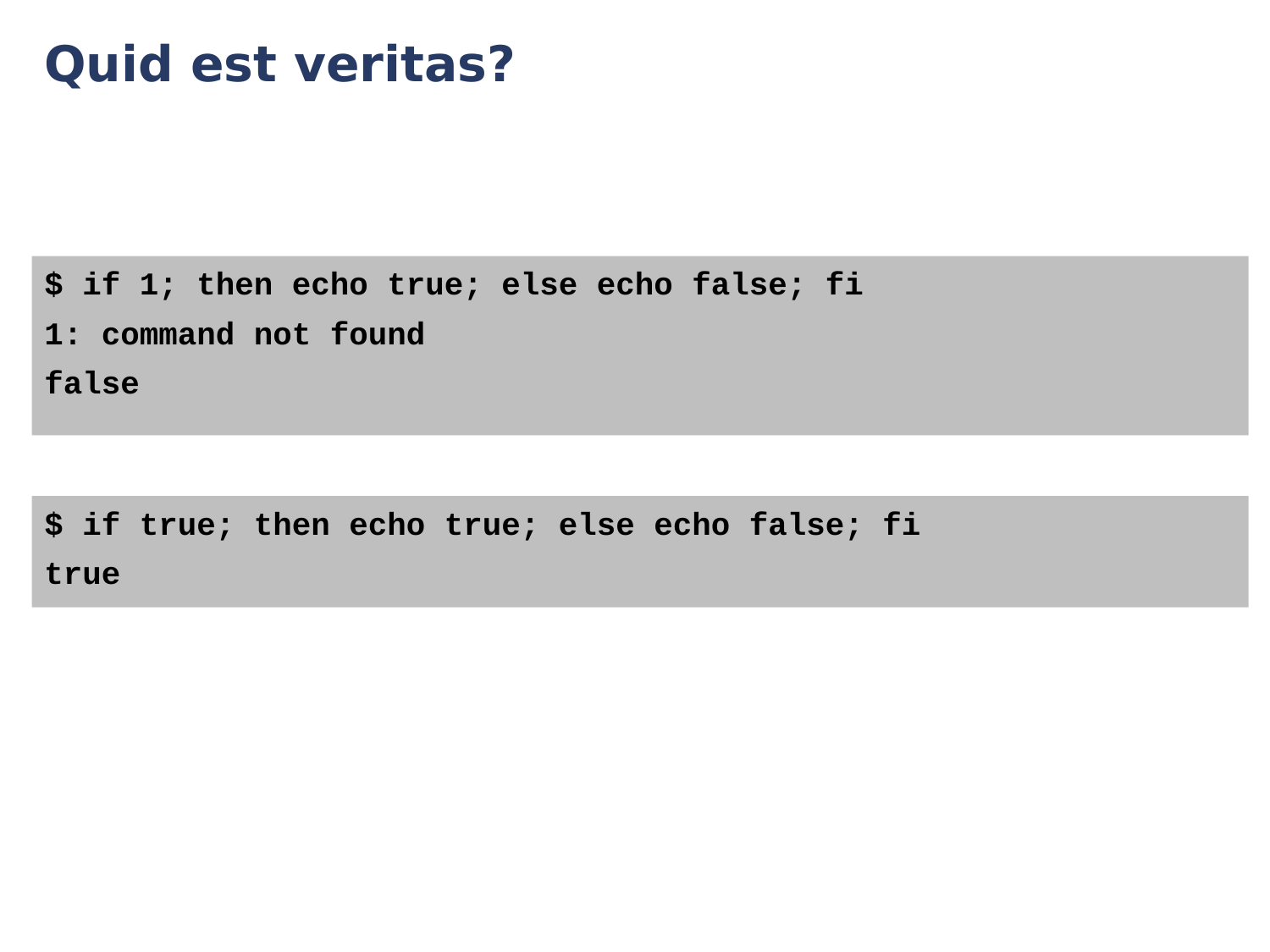

Quid est veritas?
$ if 1; then echo true; else echo false; fi
1: command not found
false
$ if true; then echo true; else echo false; fi
true